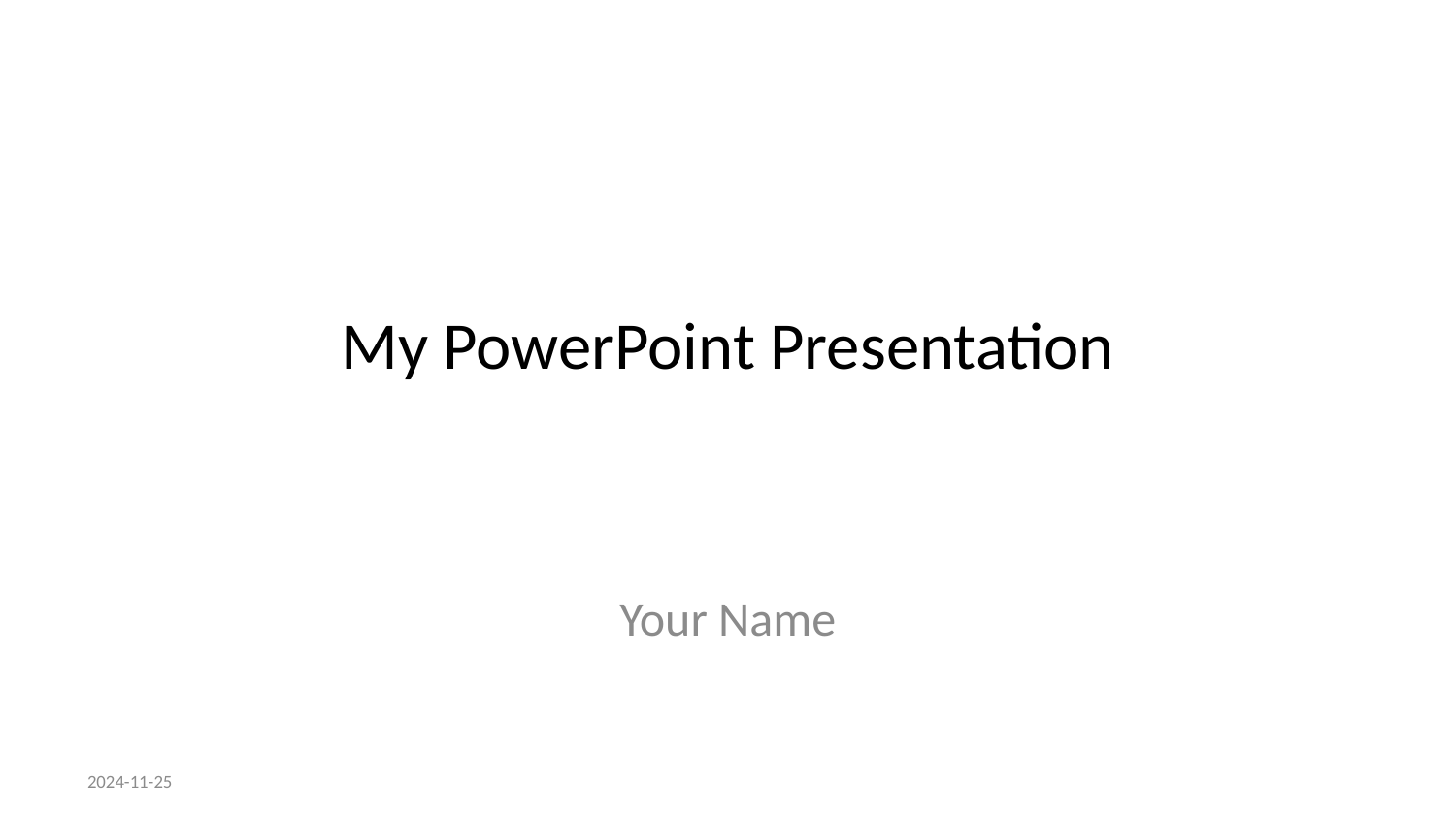

# My PowerPoint Presentation
Your Name
2024-11-25